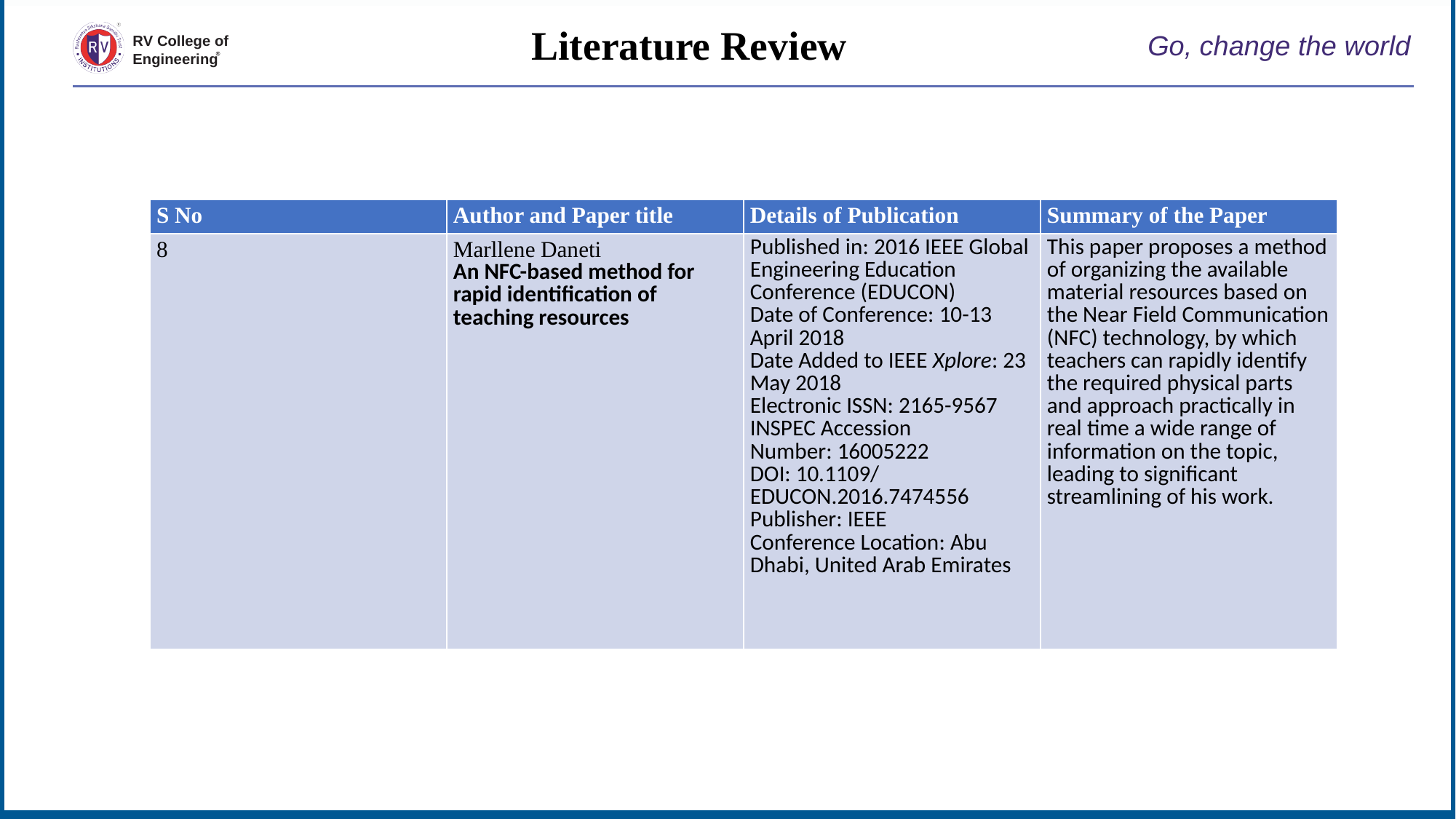

Literature Review

# Go, change the world
RV College of
Engineering

| S No | Author and Paper title | Details of Publication | Summary of the Paper |
| --- | --- | --- | --- |
| 8 | Marllene Daneti An NFC-based method for rapid identification of teaching resources | Published in: 2016 IEEE Global Engineering Education Conference (EDUCON) Date of Conference: 10-13 April 2018 Date Added to IEEE Xplore: 23 May 2018 Electronic ISSN: 2165-9567 INSPEC Accession Number: 16005222 DOI: 10.1109/EDUCON.2016.7474556 Publisher: IEEE Conference Location: Abu Dhabi, United Arab Emirates | This paper proposes a method of organizing the available material resources based on the Near Field Communication (NFC) technology, by which teachers can rapidly identify the required physical parts and approach practically in real time a wide range of information on the topic, leading to significant streamlining of his work. |